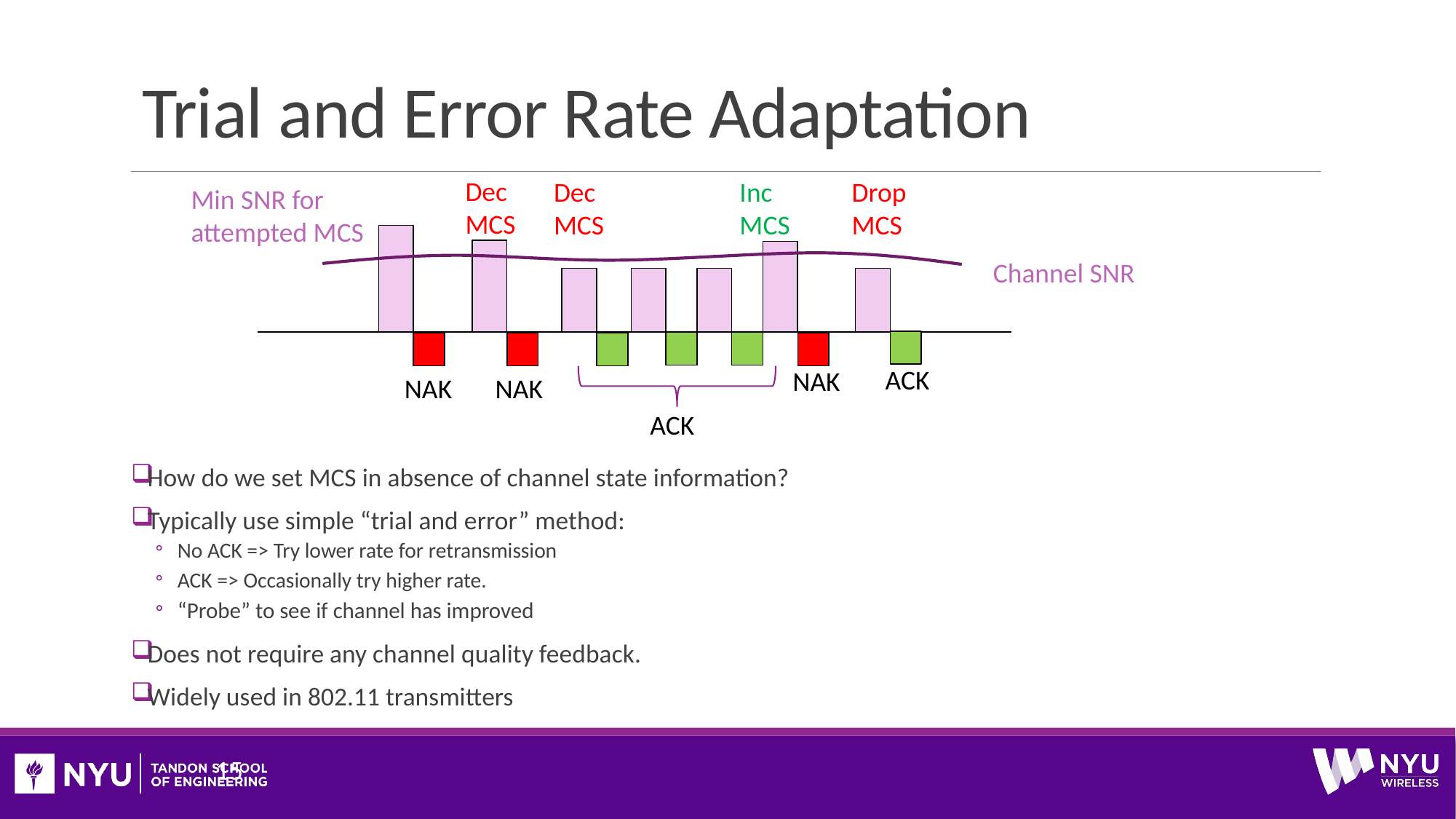

# Trial and Error Rate Adaptation
Dec
MCS
Inc
MCS
Drop
MCS
Dec
MCS
Min SNR for attempted MCS

Channel SNR

ACK
NAK
NAK
NAK
ACK
How do we set MCS in absence of channel state information?
Typically use simple “trial and error” method:
No ACK => Try lower rate for retransmission
ACK => Occasionally try higher rate.
“Probe” to see if channel has improved
Does not require any channel quality feedback.
Widely used in 802.11 transmitters

15